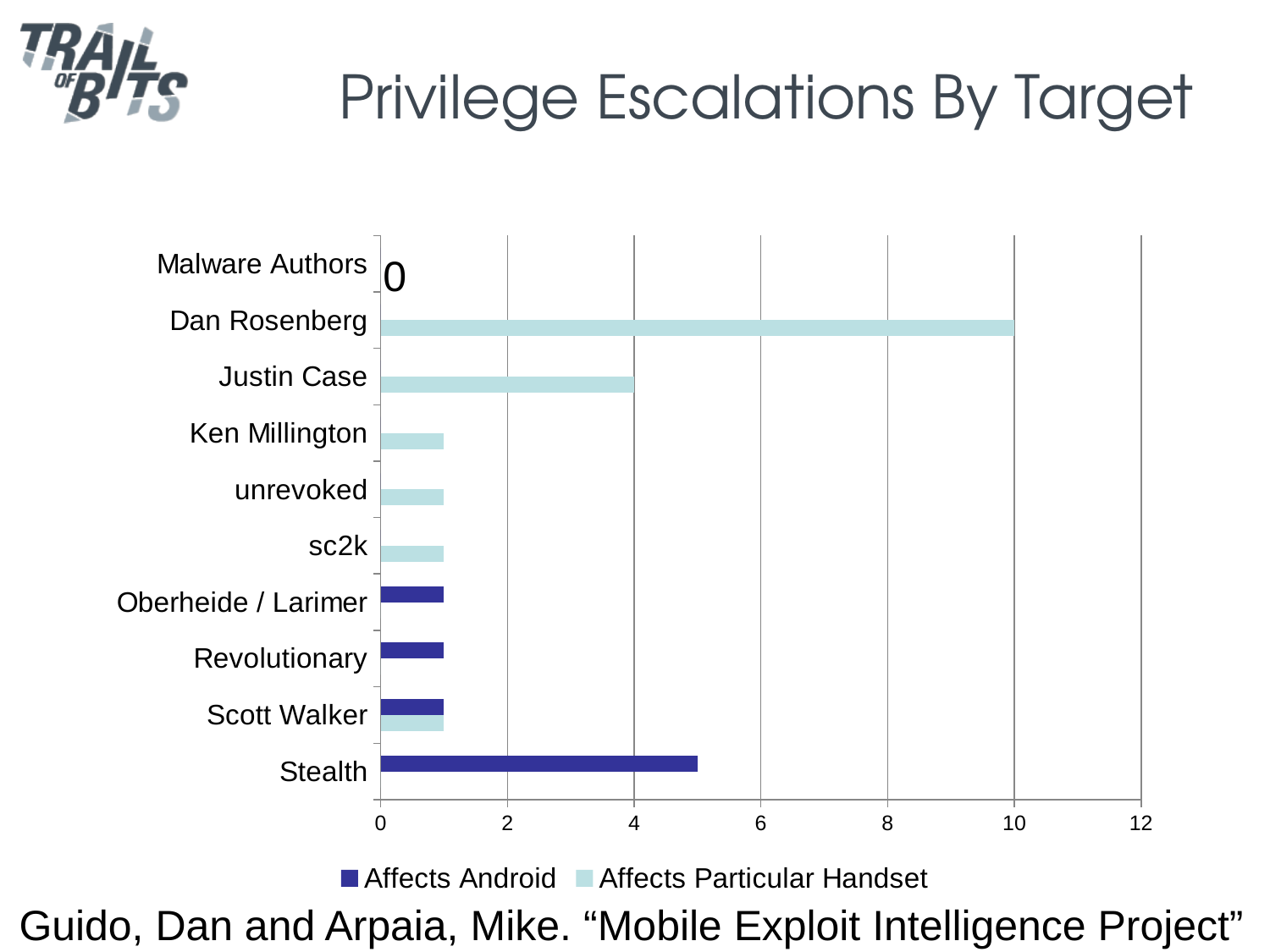

# Privilege Escalations By Target

### Chart

| Category | Affects Particular Handset | Affects Android |
|---|---|---|
| Stealth | 0.0 | 5.0 |
| Scott Walker | 1.0 | 1.0 |
| Revolutionary | 0.0 | 1.0 |
| Oberheide / Larimer | 0.0 | 1.0 |
| sc2k | 1.0 | 0.0 |
| unrevoked | 1.0 | 0.0 |
| Ken Millington | 1.0 | 0.0 |
| Justin Case | 4.0 | 0.0 |
| Dan Rosenberg | 10.0 | 0.0 |
| Malware Authors | 0.0 | 0.0 |
0
Guido, Dan and Arpaia, Mike. “Mobile Exploit Intelligence Project”